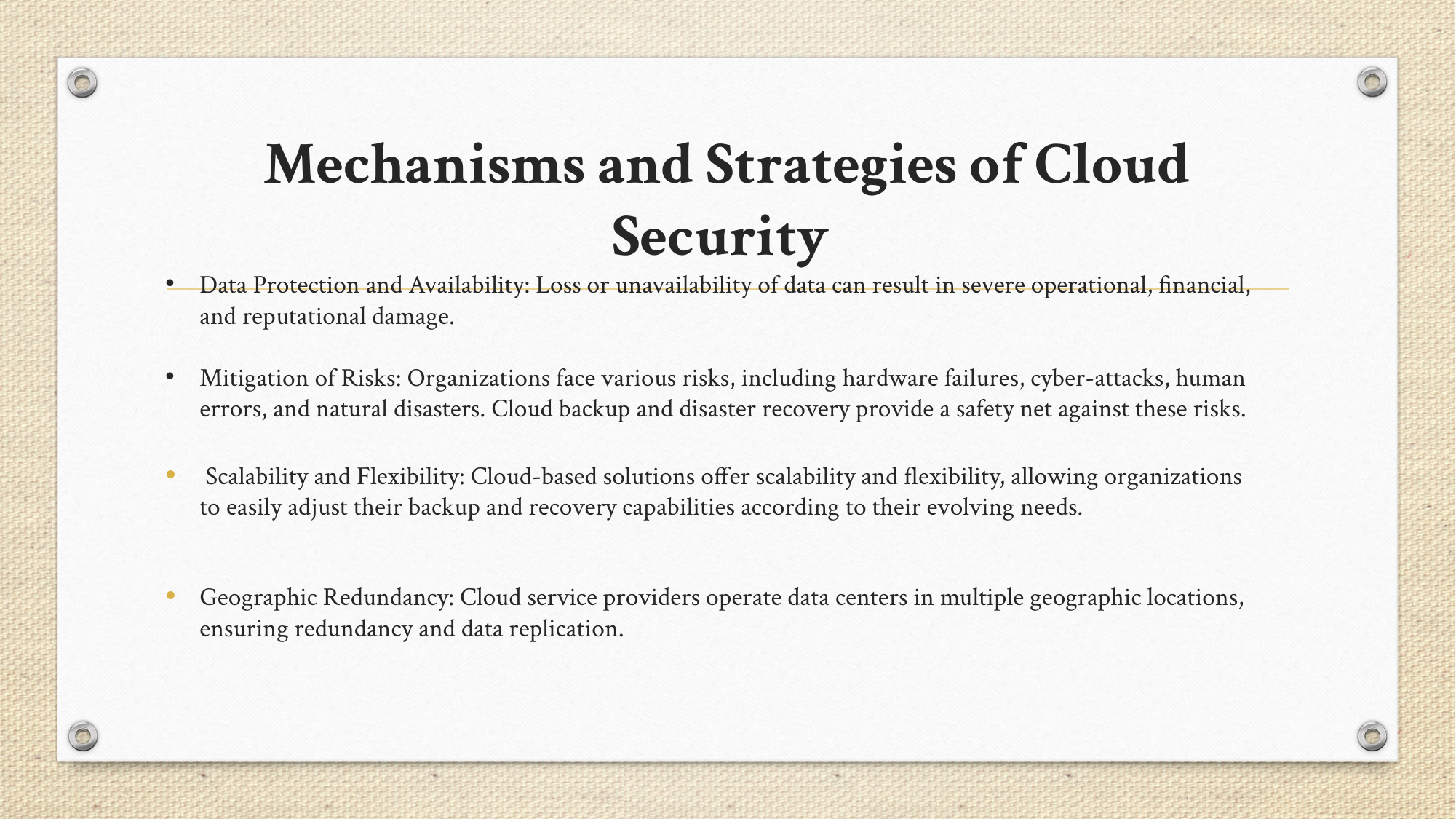

# Mechanisms and Strategies of Cloud Security
Data Protection and Availability: Loss or unavailability of data can result in severe operational, financial, and reputational damage.

Mitigation of Risks: Organizations face various risks, including hardware failures, cyber-attacks, human errors, and natural disasters. Cloud backup and disaster recovery provide a safety net against these risks.

 Scalability and Flexibility: Cloud-based solutions offer scalability and flexibility, allowing organizations to easily adjust their backup and recovery capabilities according to their evolving needs.

Geographic Redundancy: Cloud service providers operate data centers in multiple geographic locations, ensuring redundancy and data replication.